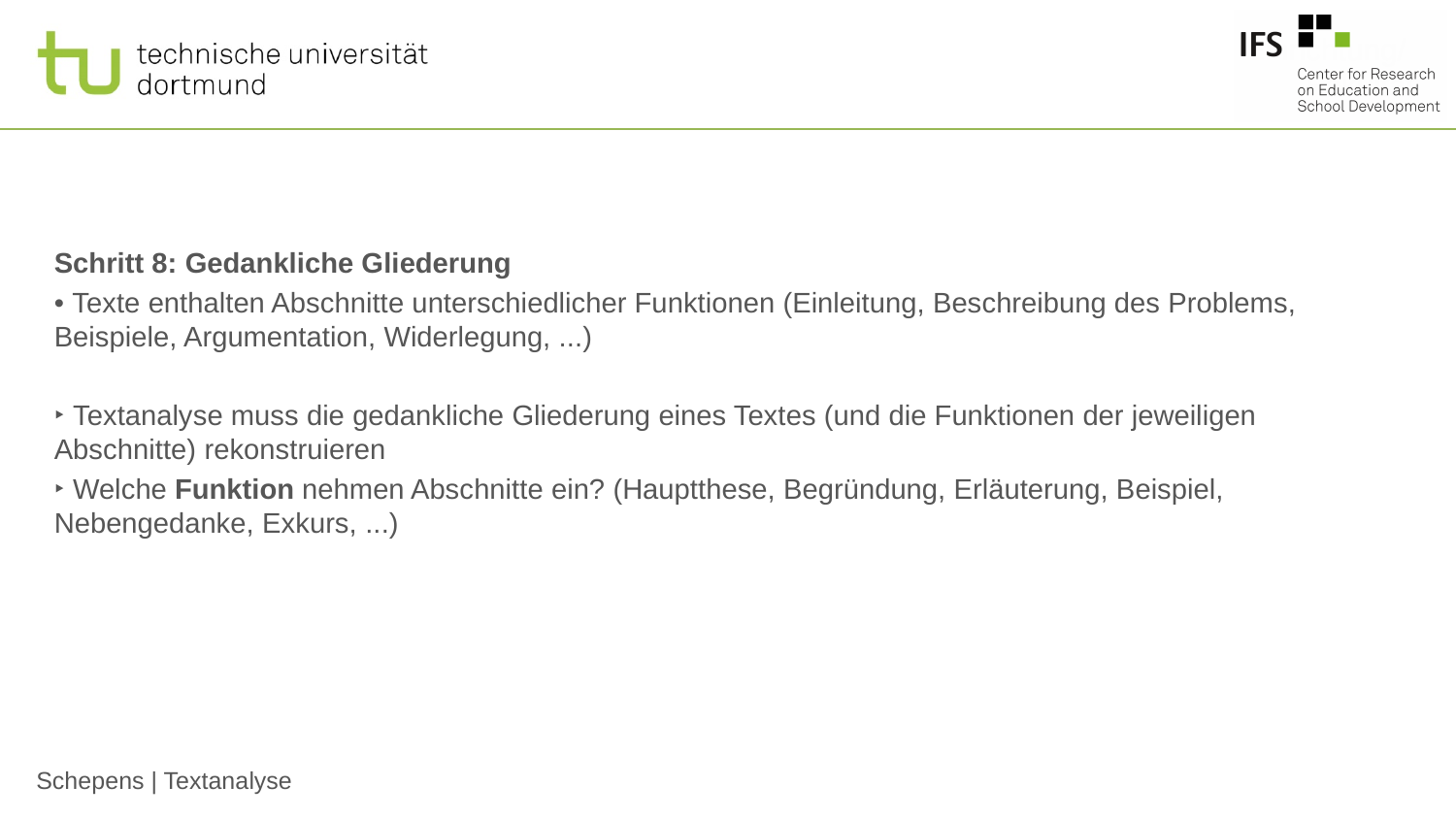

#
Schritt 8: Gedankliche Gliederung
• Texte enthalten Abschnitte unterschiedlicher Funktionen (Einleitung, Beschreibung des Problems, Beispiele, Argumentation, Widerlegung, ...)

‣ Textanalyse muss die gedankliche Gliederung eines Textes (und die Funktionen der jeweiligen Abschnitte) rekonstruieren
‣ Welche Funktion nehmen Abschnitte ein? (Hauptthese, Begründung, Erläuterung, Beispiel, Nebengedanke, Exkurs, ...)